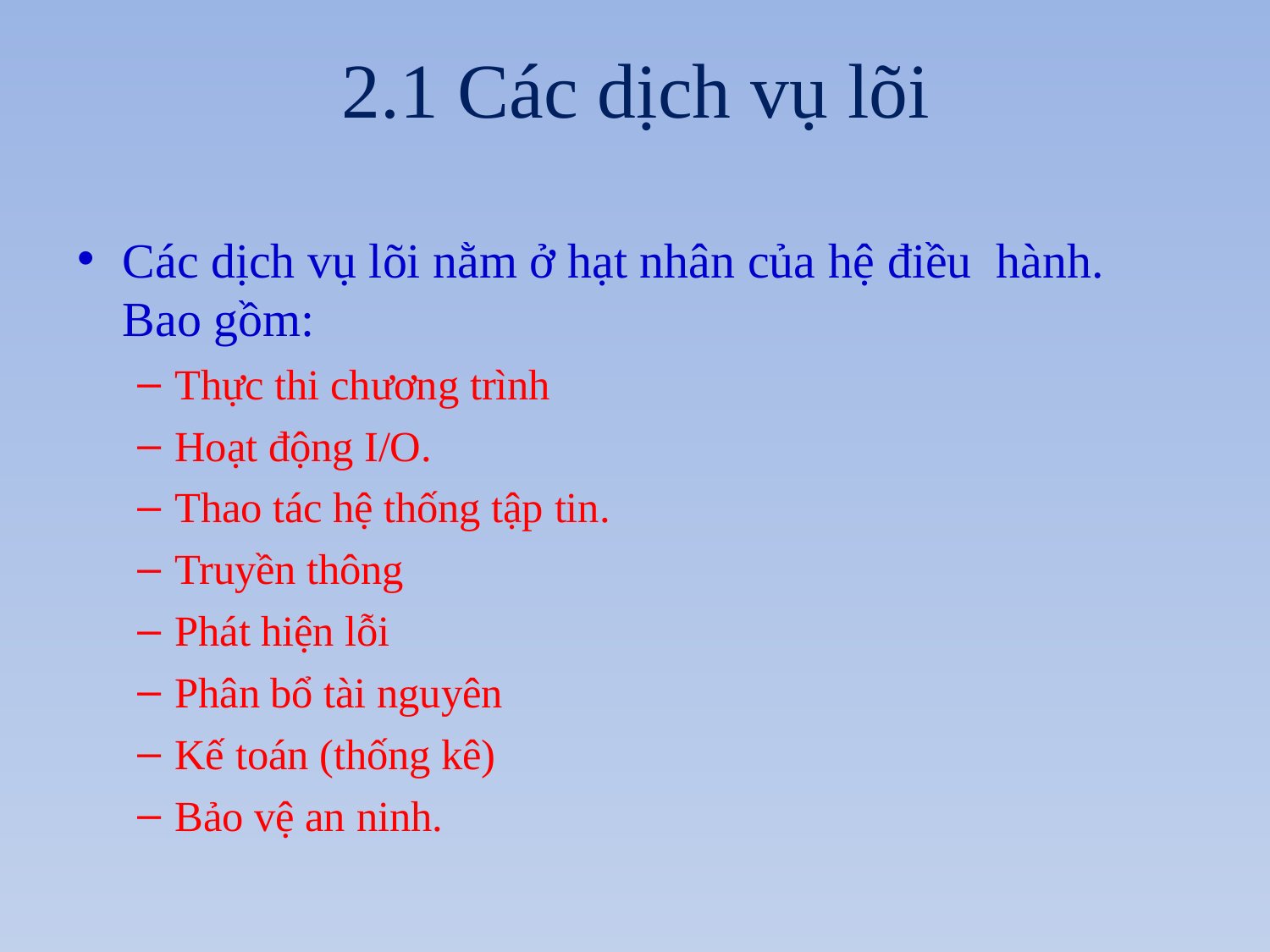

# 2.1 Các dịch vụ lõi
Các dịch vụ lõi nằm ở hạt nhân của hệ điều  hành. Bao gồm:
Thực thi chương trình
Hoạt động I/O.
Thao tác hệ thống tập tin.
Truyền thông
Phát hiện lỗi
Phân bổ tài nguyên
Kế toán (thống kê)
Bảo vệ an ninh.